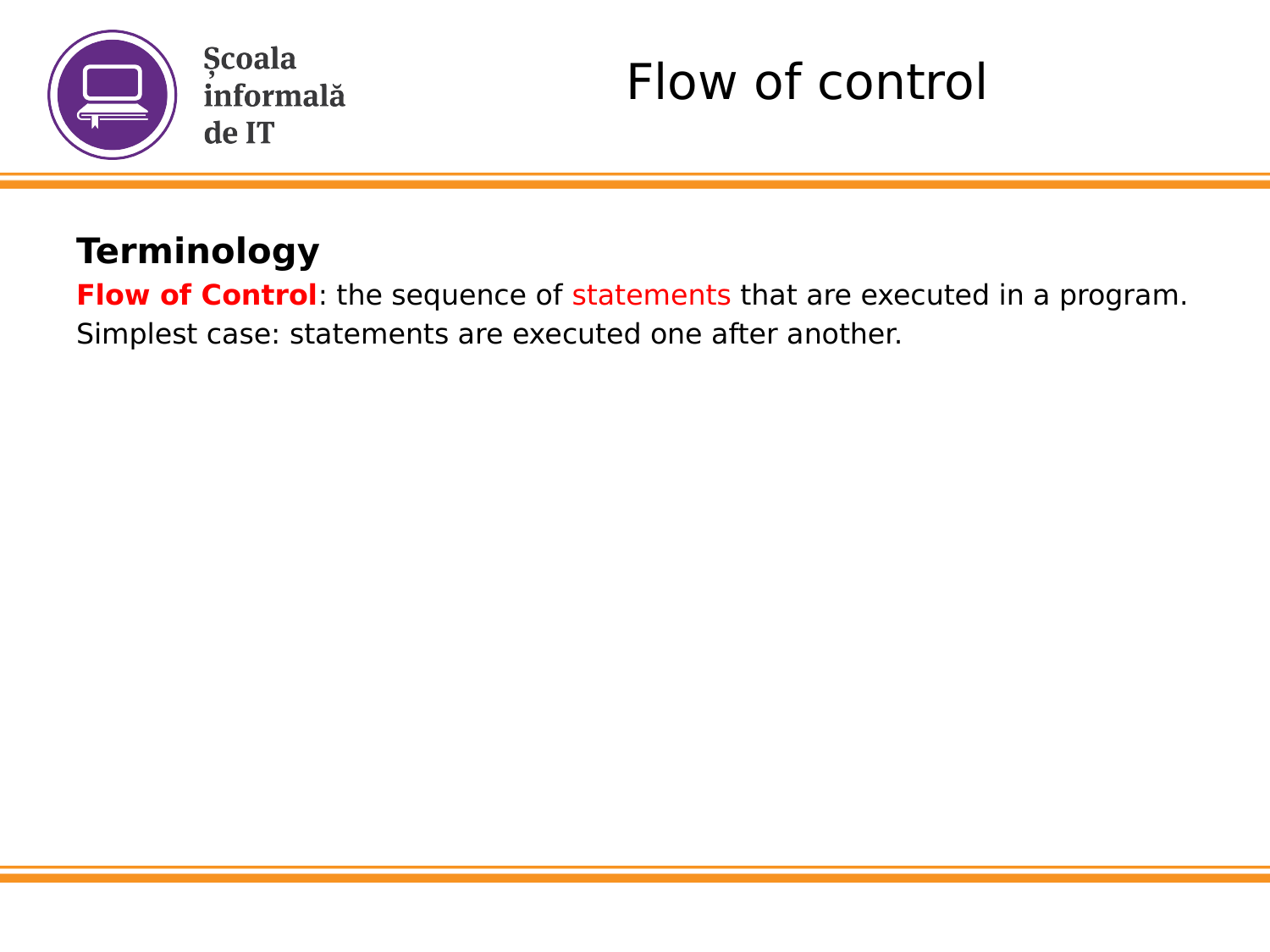

# Flow of control
Terminology
Flow of Control: the sequence of statements that are executed in a program.
Simplest case: statements are executed one after another.